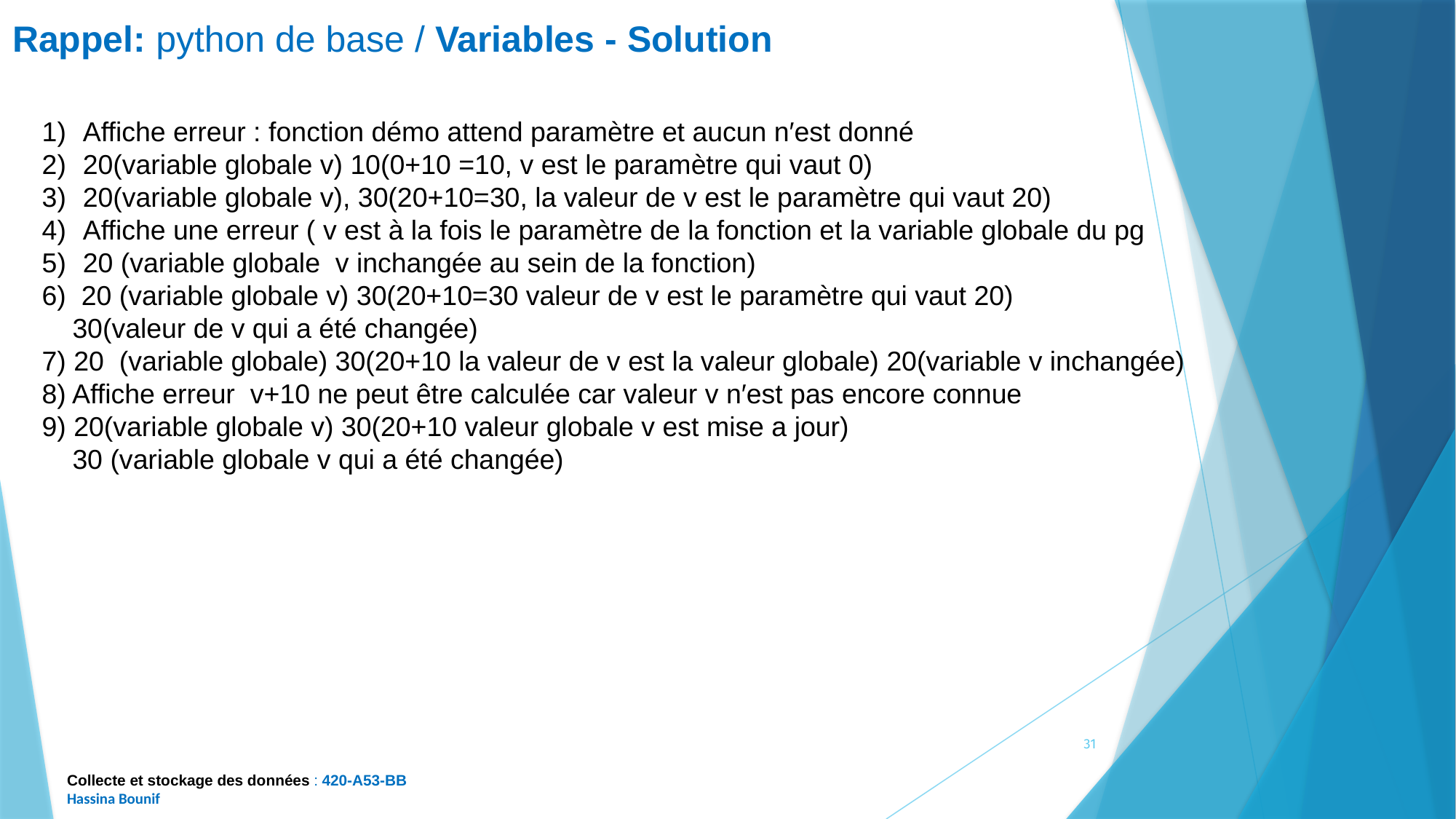

Rappel: python de base / Variables - Solution
Affiche erreur : fonction démo attend paramètre et aucun n′est donné
20(variable globale v) 10(0+10 =10, v est le paramètre qui vaut 0)
20(variable globale v), 30(20+10=30, la valeur de v est le paramètre qui vaut 20)
Affiche une erreur ( v est à la fois le paramètre de la fonction et la variable globale du pg
20 (variable globale  v inchangée au sein de la fonction)
6)  20 (variable globale v) 30(20+10=30 valeur de v est le paramètre qui vaut 20)
    30(valeur de v qui a été changée)
7) 20  (variable globale) 30(20+10 la valeur de v est la valeur globale) 20(variable v inchangée)
8) Affiche erreur  v+10 ne peut être calculée car valeur v n′est pas encore connue
9) 20(variable globale v) 30(20+10 valeur globale v est mise a jour)
    30 (variable globale v qui a été changée)

31